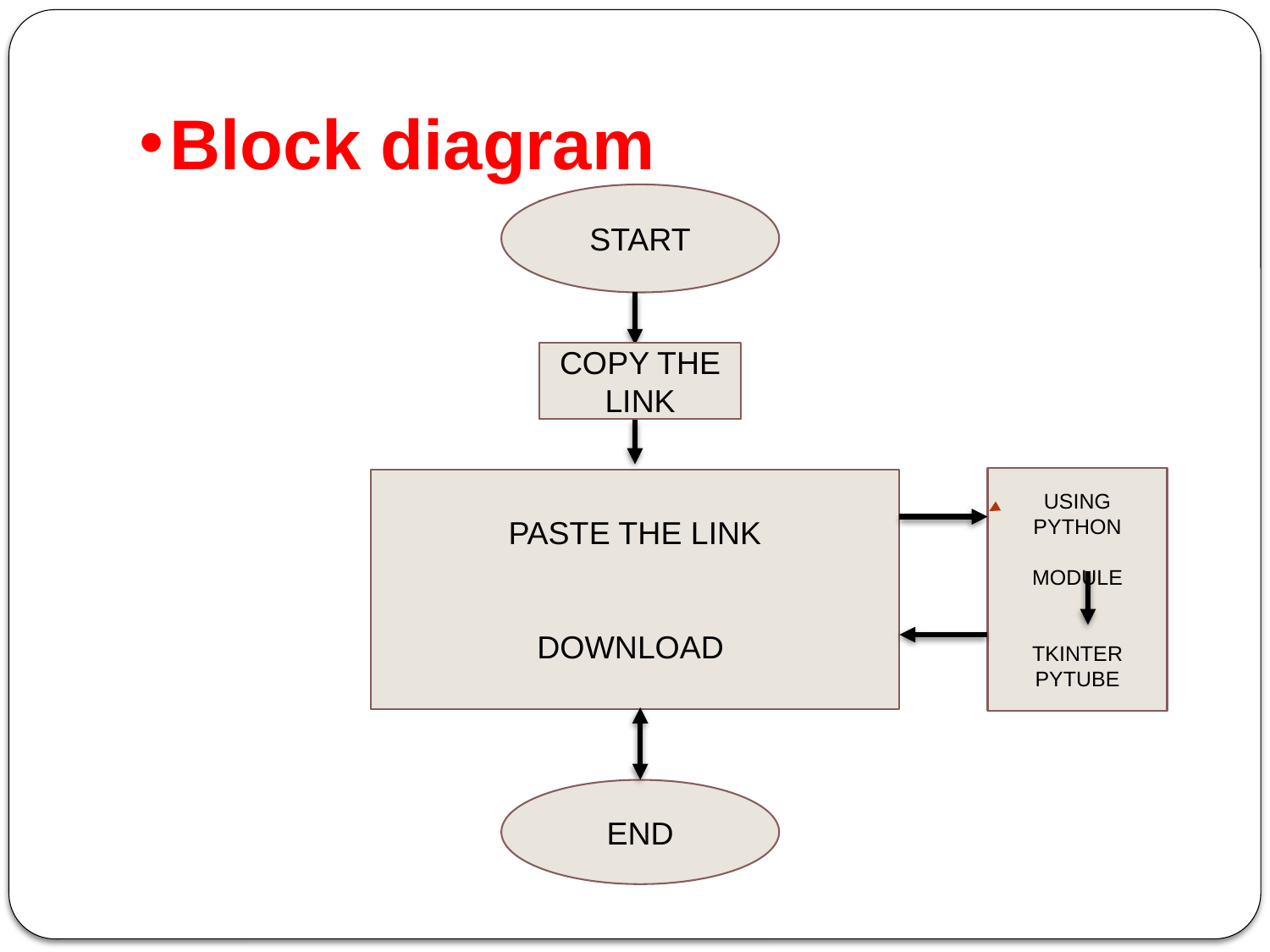

# Block diagram
START
START

COPY THE LINK
COPY THE LINK
USING PYTHON

MODULE

TKINTER
PYTUBE
PASTE THE LINK

DOWNLOAD
END